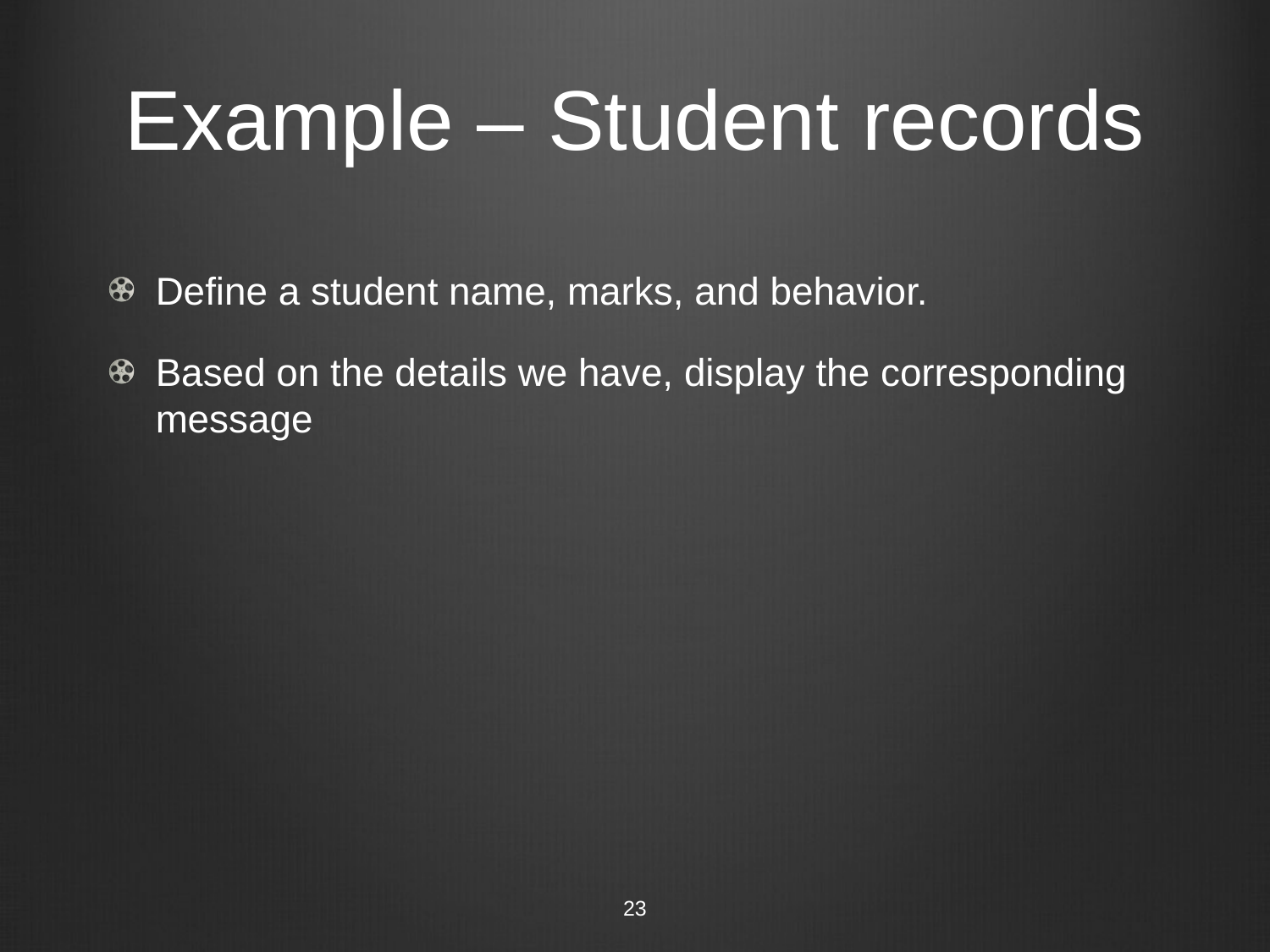

# Example – Student records
Define a student name, marks, and behavior.
Based on the details we have, display the corresponding message
23